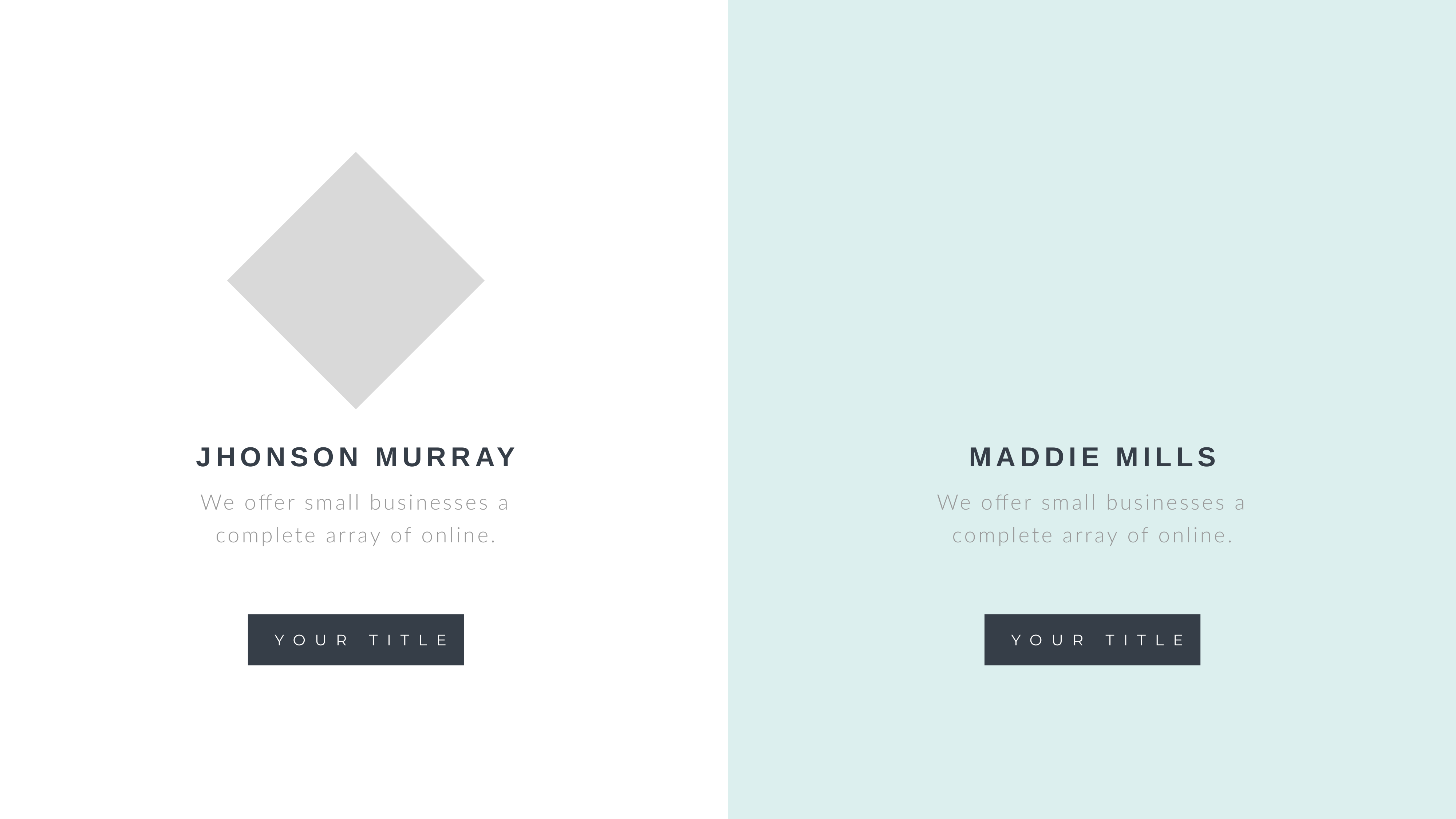

JHONSON MURRAY
We offer small businesses a complete array of online.
MADDIE MILLS
We offer small businesses a complete array of online.

YOUR TITLE

YOUR TITLE